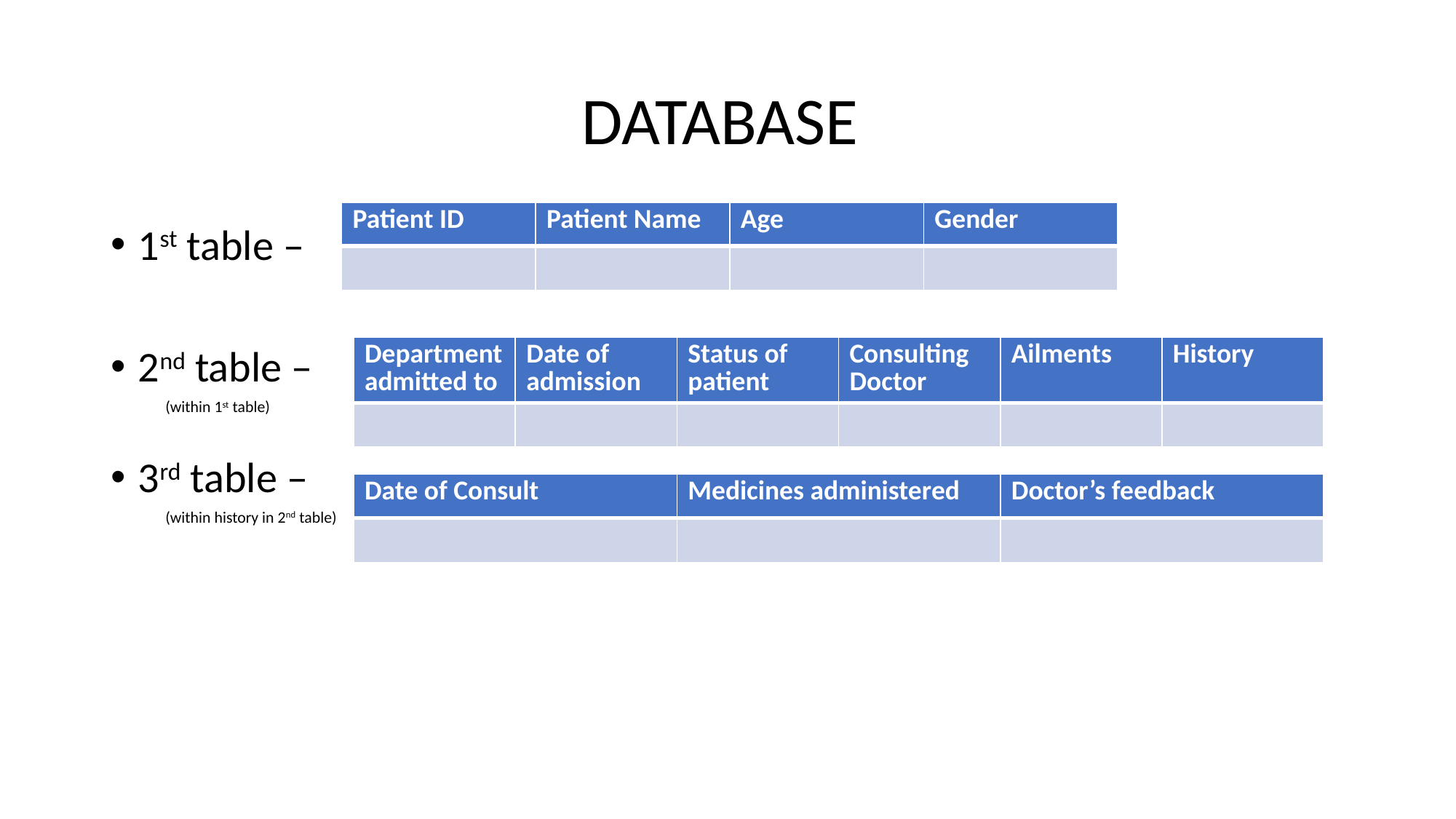

# DATABASE
| Patient ID | Patient Name | Age | Gender |
| --- | --- | --- | --- |
|  |  |  |  |
1st table –

2nd table –
(within 1st table)

3rd table –
(within history in 2nd table)

| Department admitted to | Date of admission | Status of patient | Consulting Doctor | Ailments | History |
| --- | --- | --- | --- | --- | --- |
|  |  |  |  |  |  |
| Date of Consult | Medicines administered | Doctor’s feedback |
| --- | --- | --- |
|  |  |  |